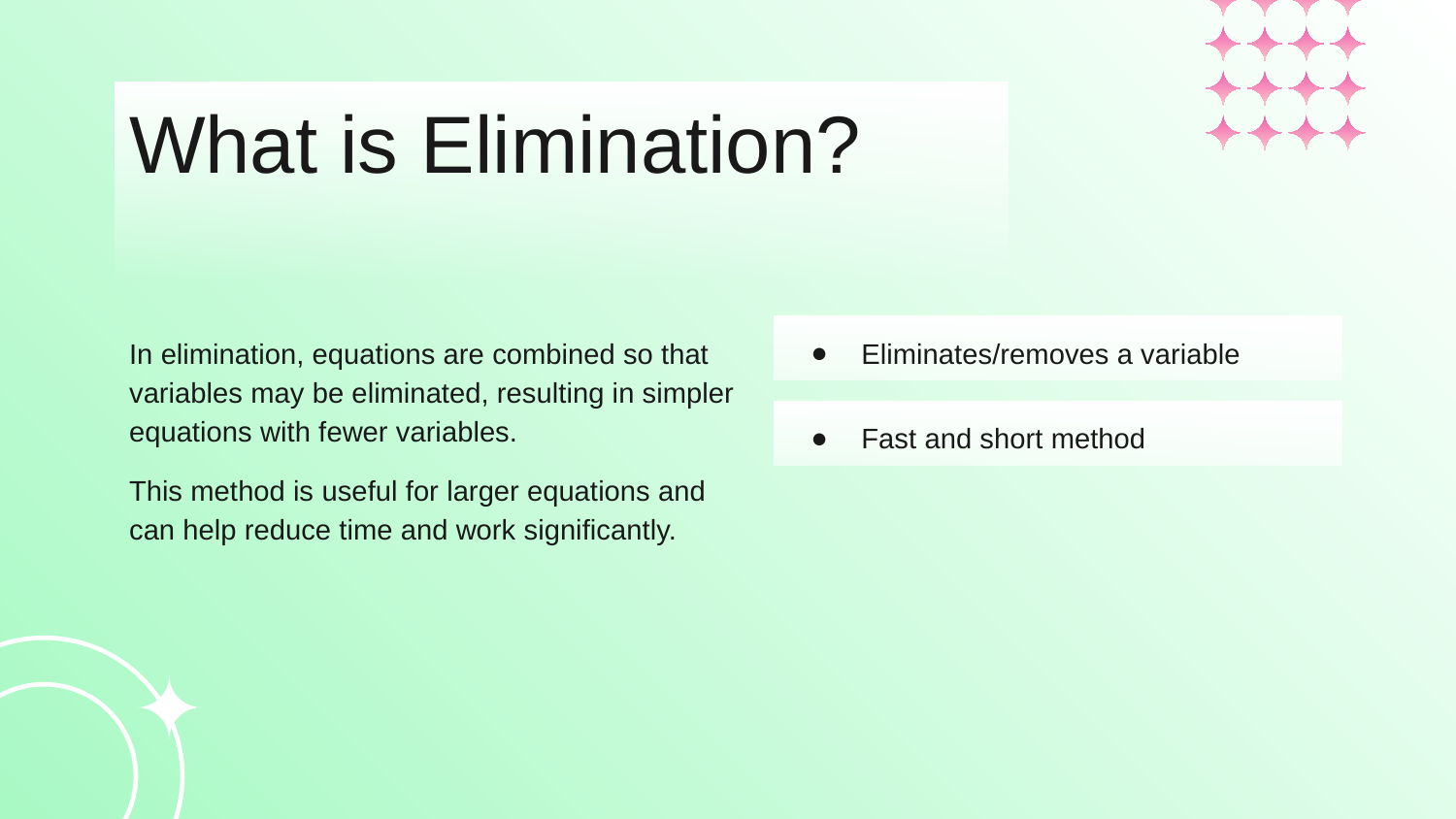

# What is Elimination?
In elimination, equations are combined so that variables may be eliminated, resulting in simpler equations with fewer variables.
This method is useful for larger equations and can help reduce time and work significantly.
Eliminates/removes a variable
Fast and short method